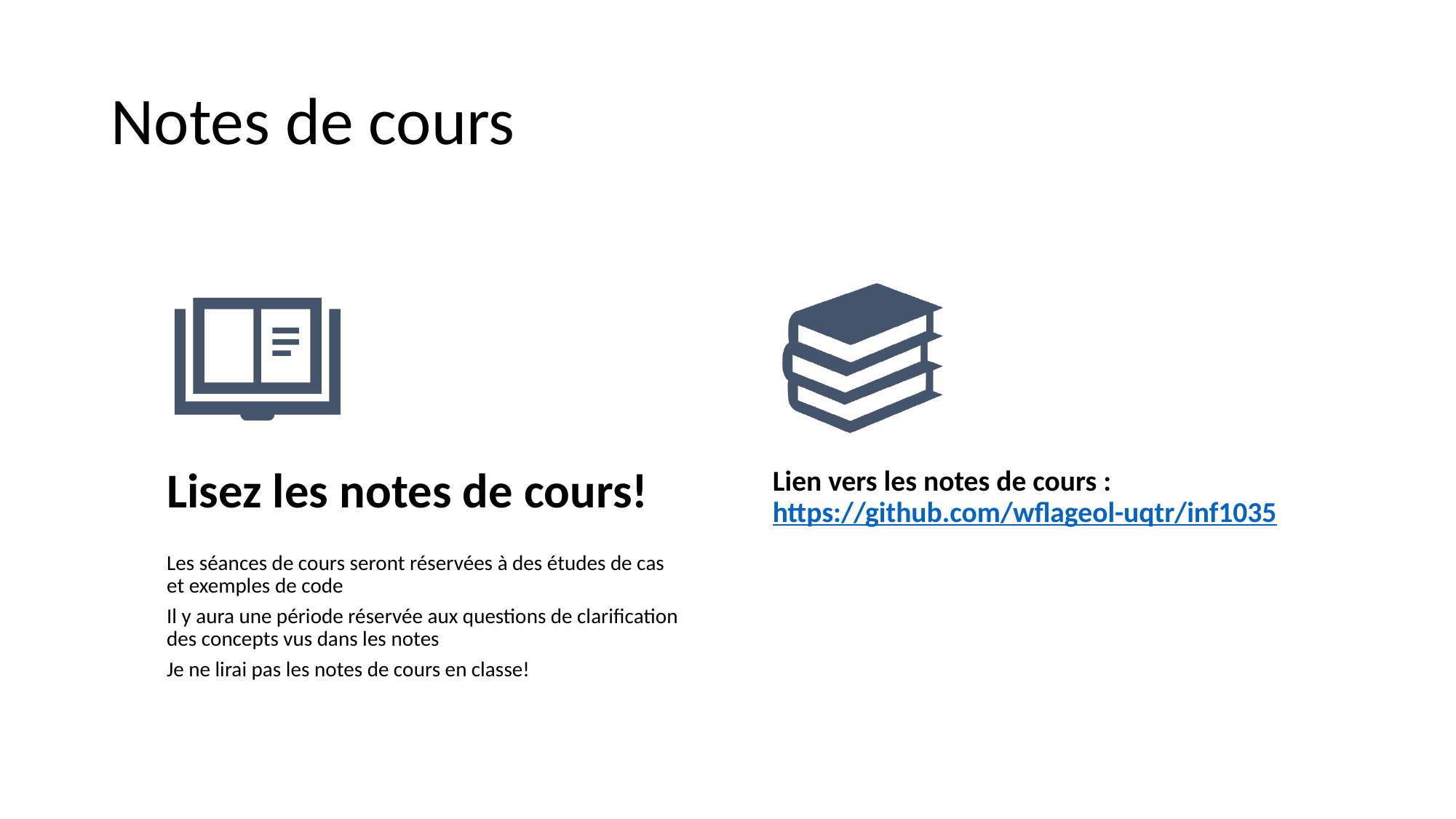

# Notes de cours
Lisez les notes de cours!
Les séances de cours seront réservées à des études de cas et exemples de code
Il y aura une période réservée aux questions de clarification des concepts vus dans les notes
Je ne lirai pas les notes de cours en classe!
Lien vers les notes de cours : https://github.com/wflageol-uqtr/inf1035